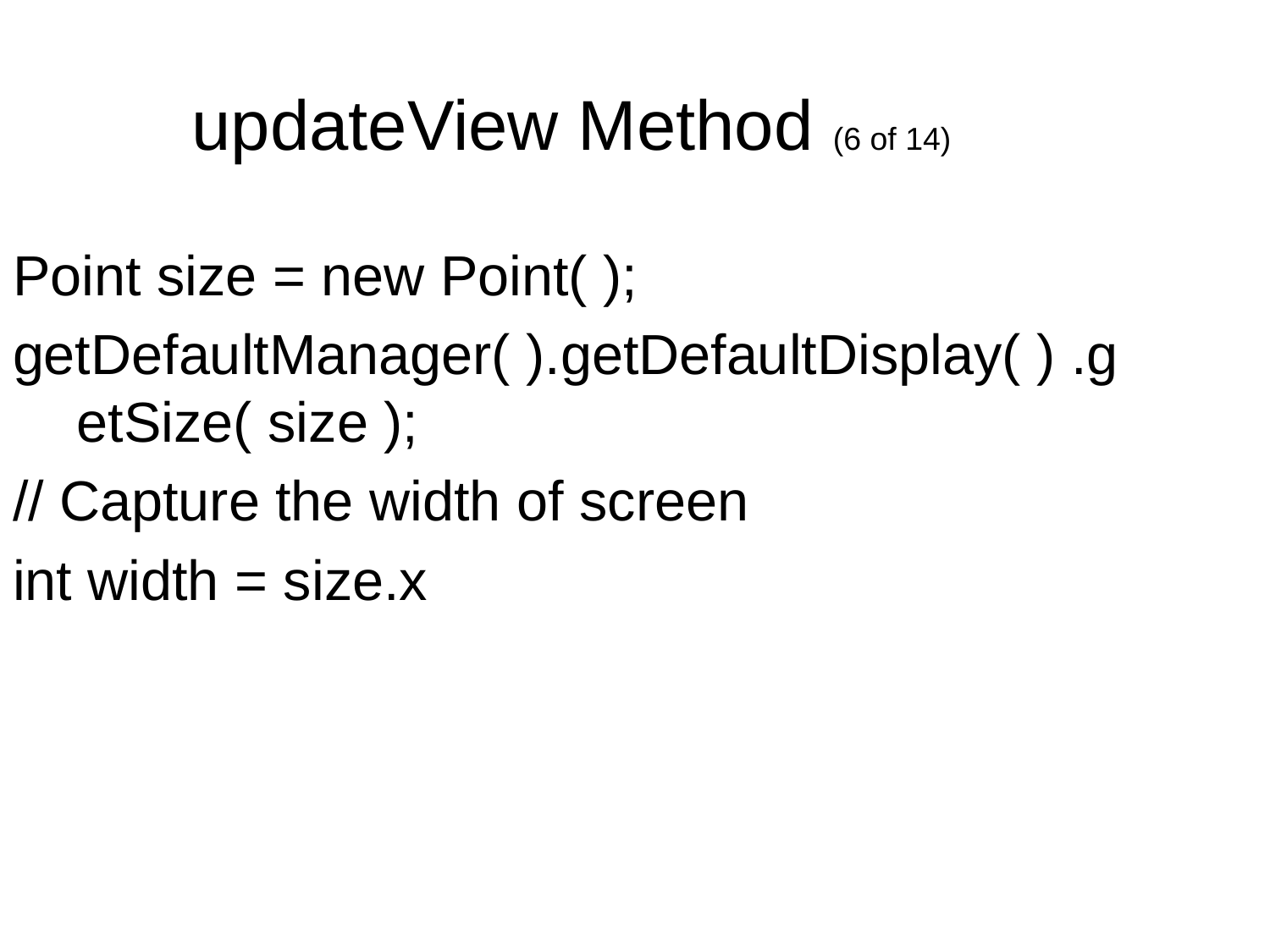

updateView Method (6 of 14)
Point size = new Point( );
getDefaultManager( ).getDefaultDisplay( ) .getSize( size );
// Capture the width of screen
int width = size.x